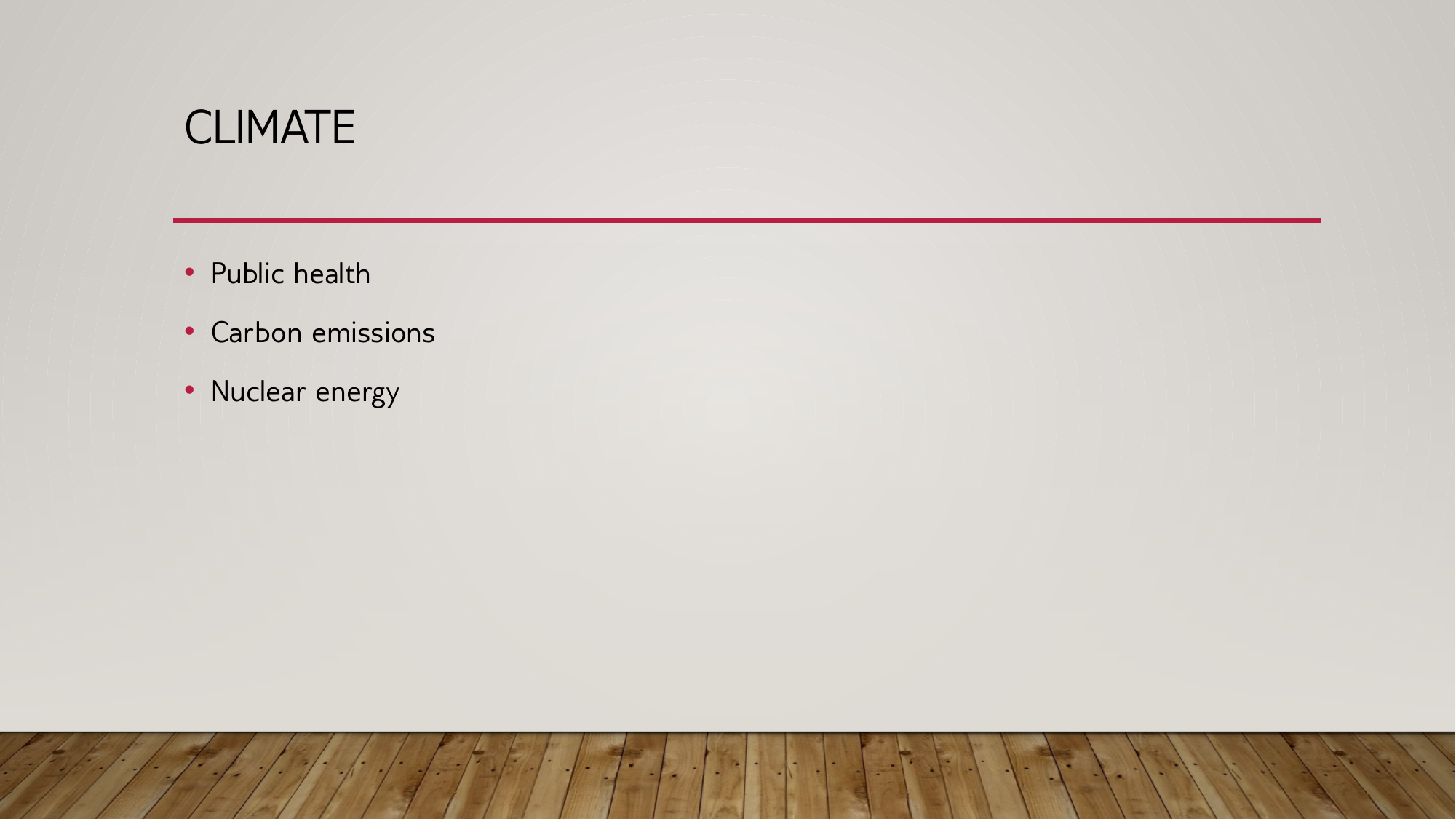

# Climate
Public health
Carbon emissions
Nuclear energy